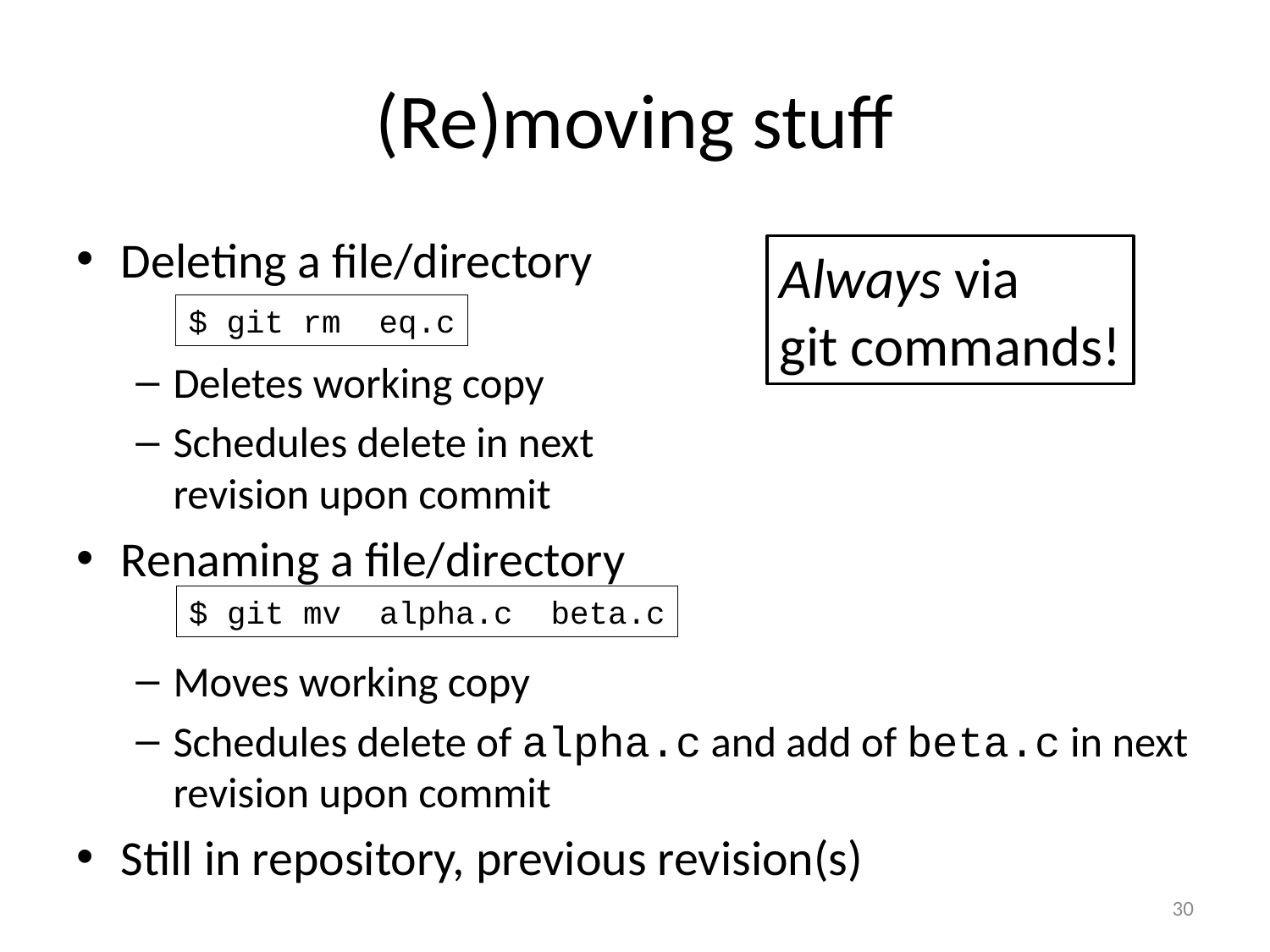

# (Re)moving stuff
Deleting a file/directory
Deletes working copy
Schedules delete in next
revision upon commit
Renaming a file/directory
Moves working copy
Schedules delete of alpha.c and add of beta.c in next revision upon commit
Still in repository, previous revision(s)
Always via
git commands!
$ git rm  eq.c
$ git mv  alpha.c  beta.c
30